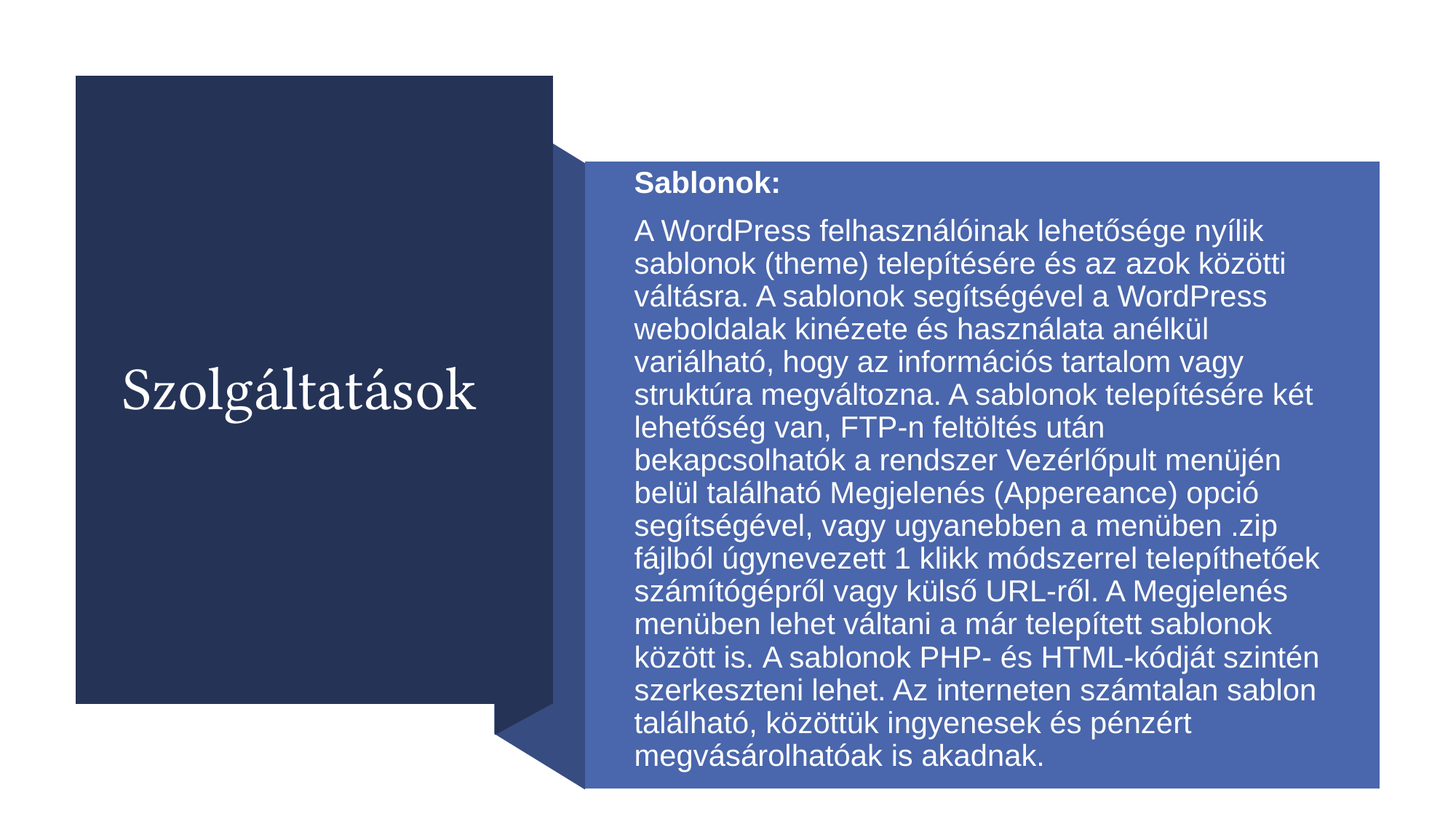

# Szolgáltatások

Sablonok:
A WordPress felhasználóinak lehetősége nyílik sablonok (theme) telepítésére és az azok közötti váltásra. A sablonok segítségével a WordPress weboldalak kinézete és használata anélkül variálható, hogy az információs tartalom vagy struktúra megváltozna. A sablonok telepítésére két lehetőség van, FTP-n feltöltés után bekapcsolhatók a rendszer Vezérlőpult menüjén belül található Megjelenés (Appereance) opció segítségével, vagy ugyanebben a menüben .zip fájlból úgynevezett 1 klikk módszerrel telepíthetőek számítógépről vagy külső URL-ről. A Megjelenés menüben lehet váltani a már telepített sablonok között is. A sablonok PHP- és HTML-kódját szintén szerkeszteni lehet. Az interneten számtalan sablon található, közöttük ingyenesek és pénzért megvásárolhatóak is akadnak.